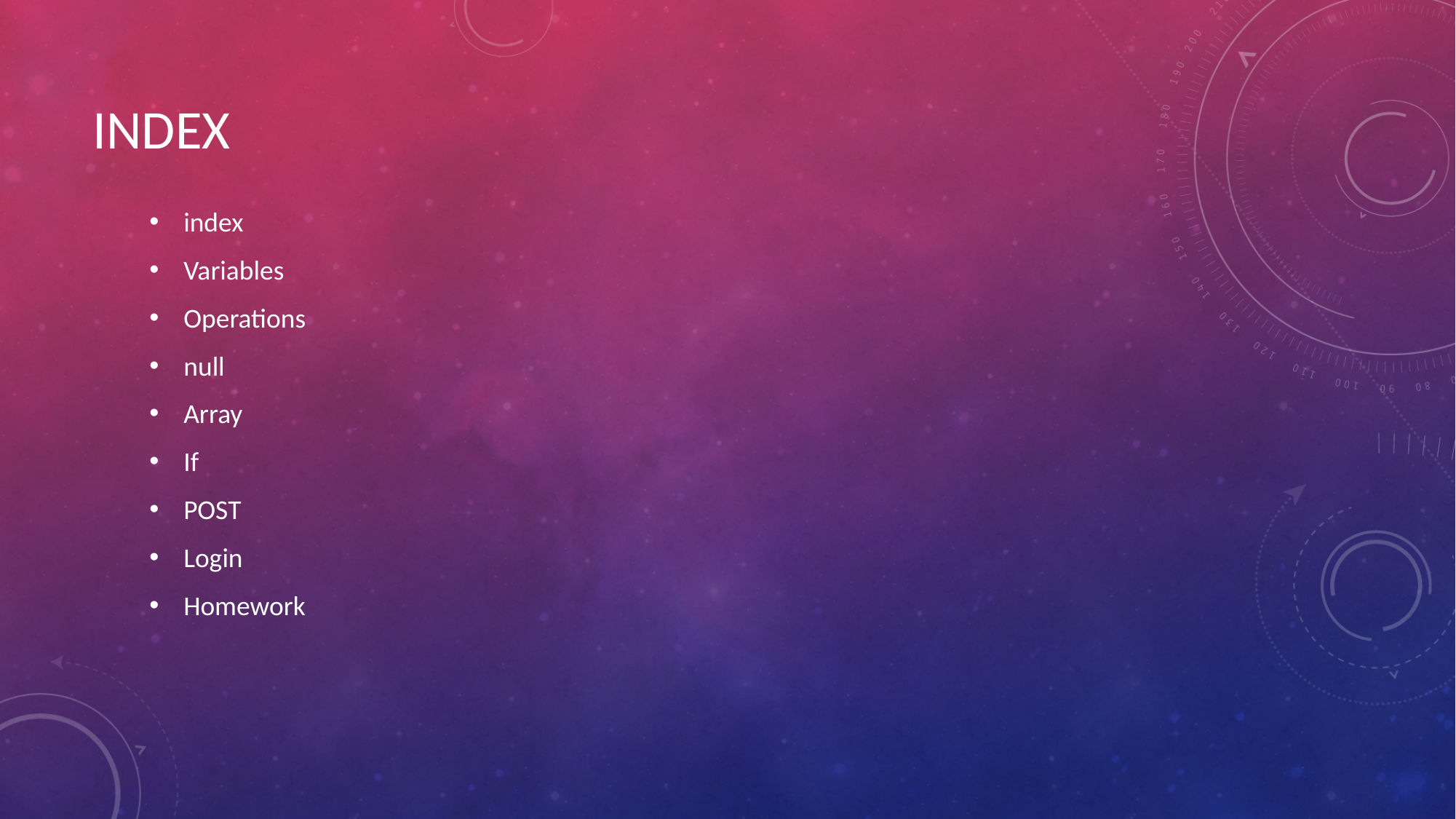

# Index
index
Variables
Operations
null
Array
If
POST
Login
Homework